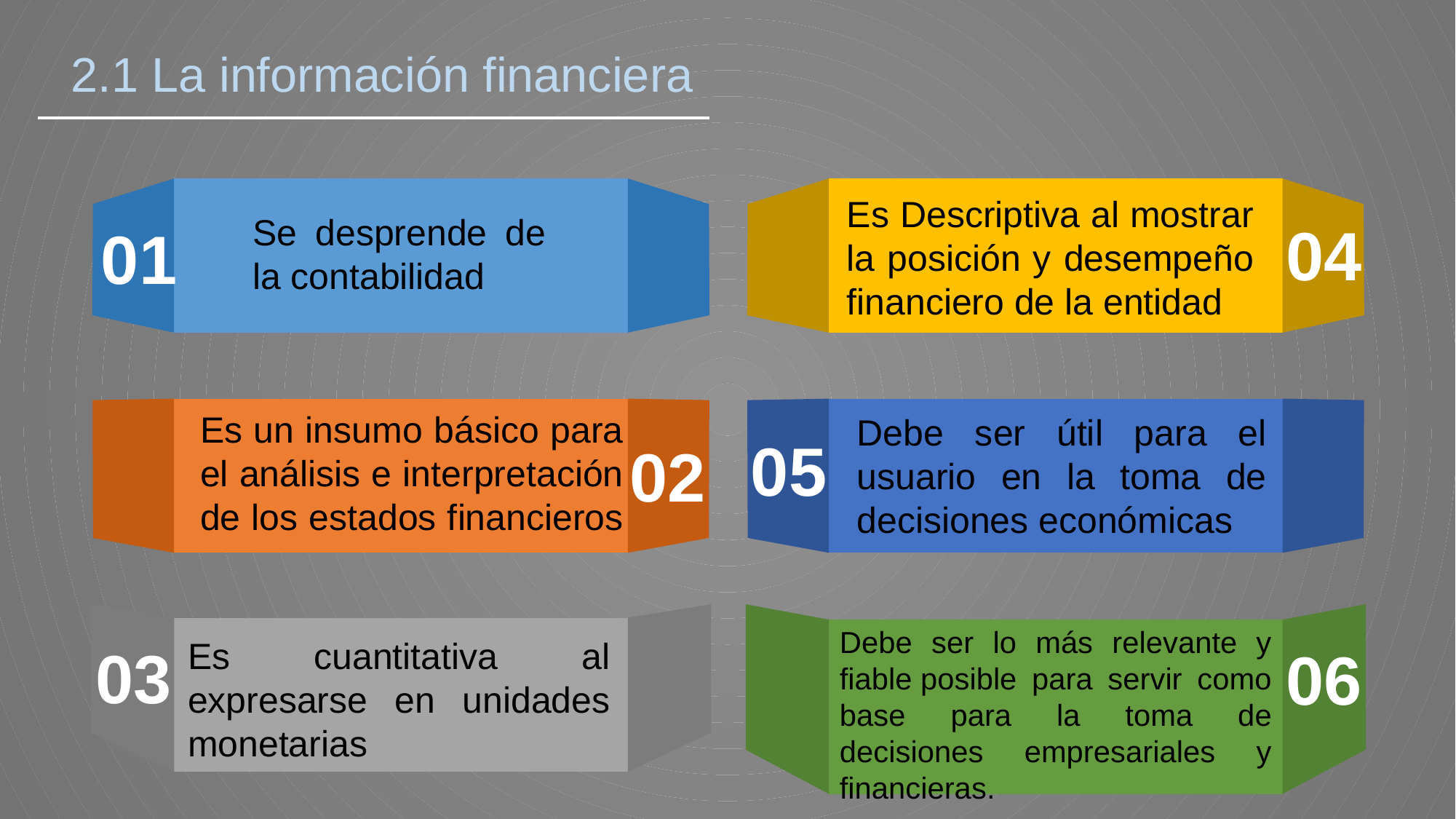

2.1 La información financiera

Es Descriptiva al mostrar la posición y desempeño financiero de la entidad
Se desprende de la contabilidad
04
01

Es un insumo básico para el análisis e interpretación de los estados financieros
Debe ser útil para el usuario en la toma de decisiones económicas
05
02

Debe ser lo más relevante y fiable posible para servir como base para la toma de decisiones empresariales y financieras.
Es cuantitativa al expresarse en unidades monetarias
03
06